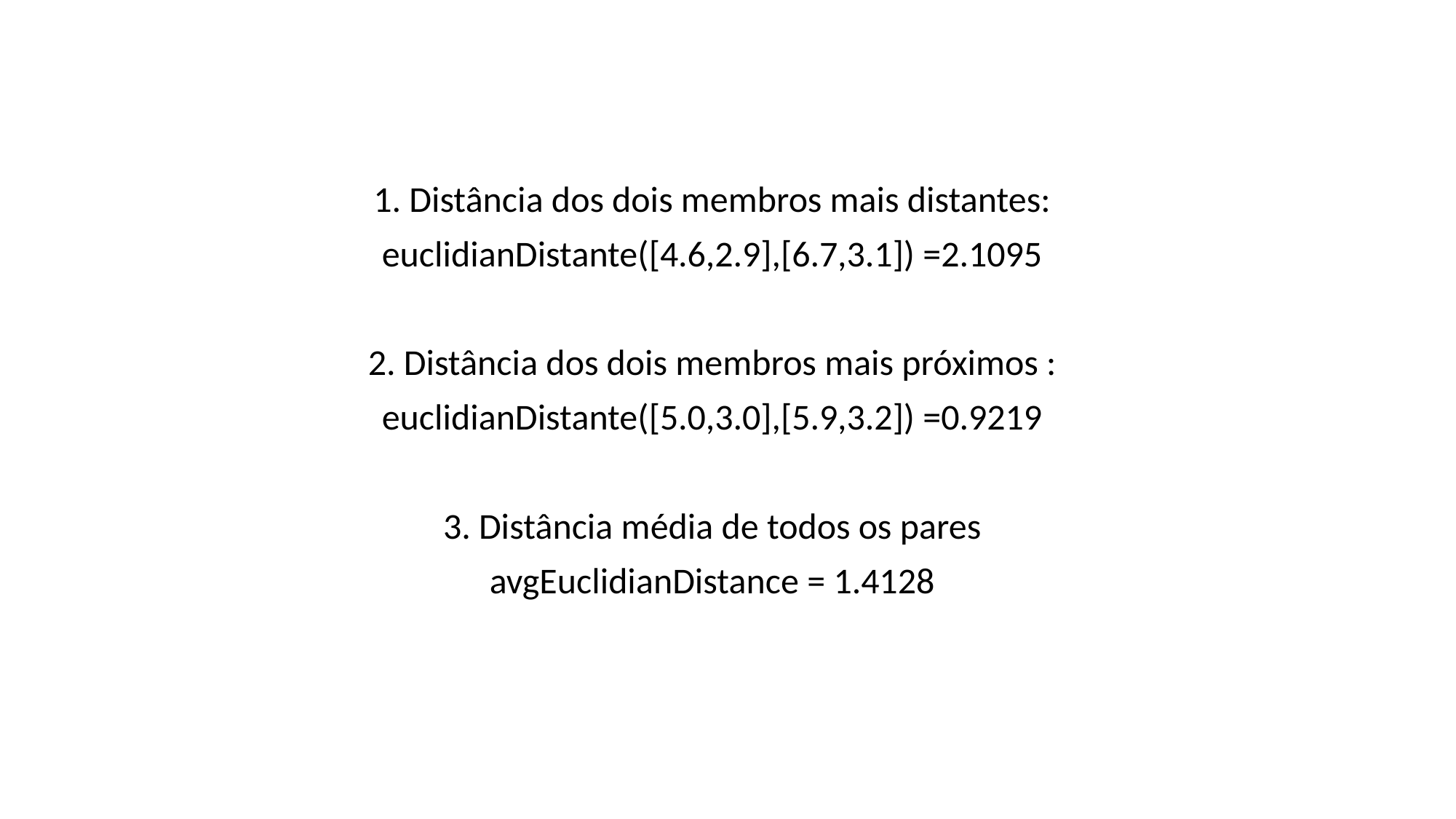

1. Distância dos dois membros mais distantes:
euclidianDistante([4.6,2.9],[6.7,3.1]) =2.1095

2. Distância dos dois membros mais próximos :
euclidianDistante([5.0,3.0],[5.9,3.2]) =0.9219

3. Distância média de todos os pares
avgEuclidianDistance = 1.4128